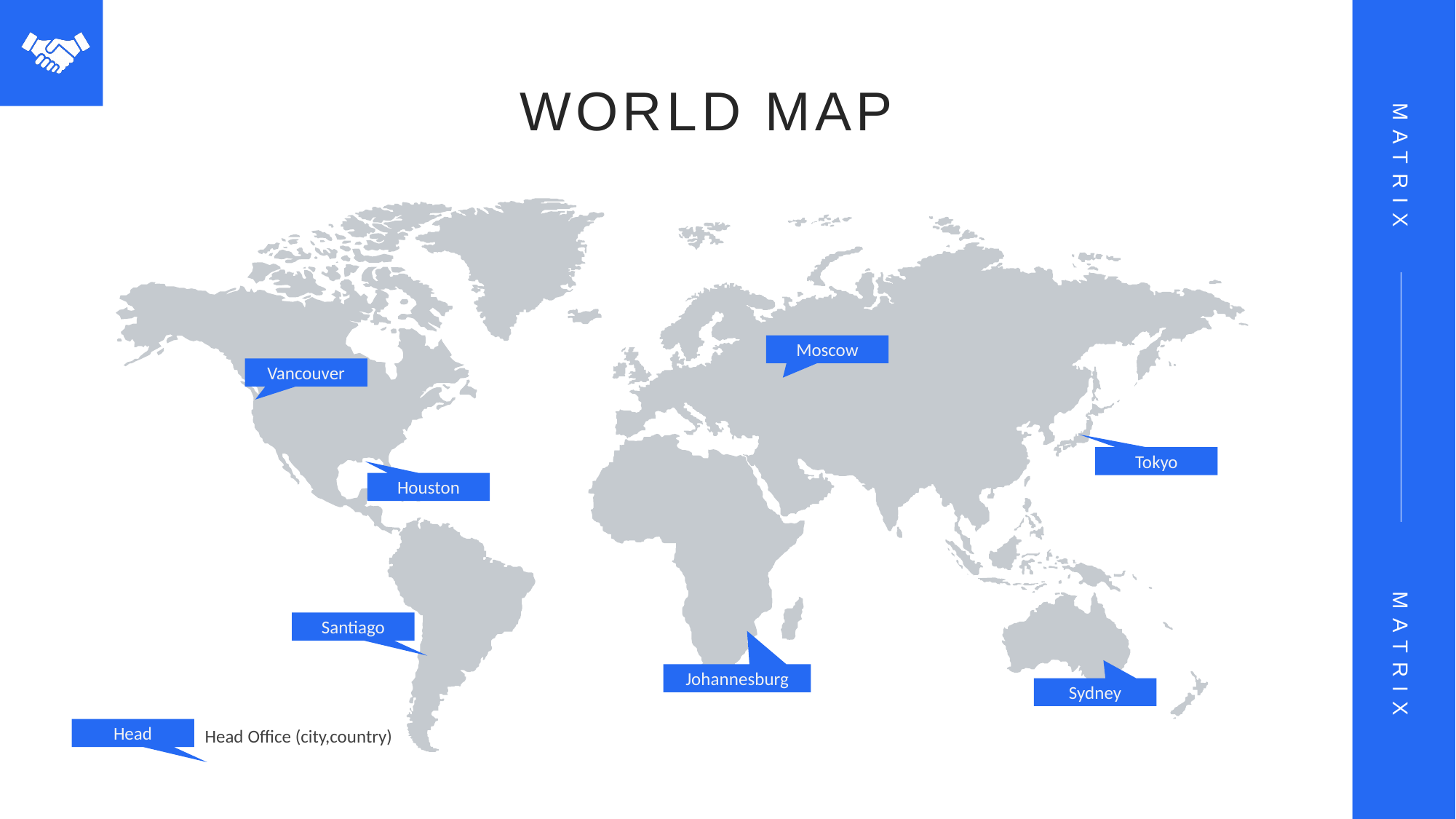

WORLD MAP

Moscow
Vancouver
Tokyo
Houston
Santiago
Johannesburg
Sydney
Head
Head Office (city,country)